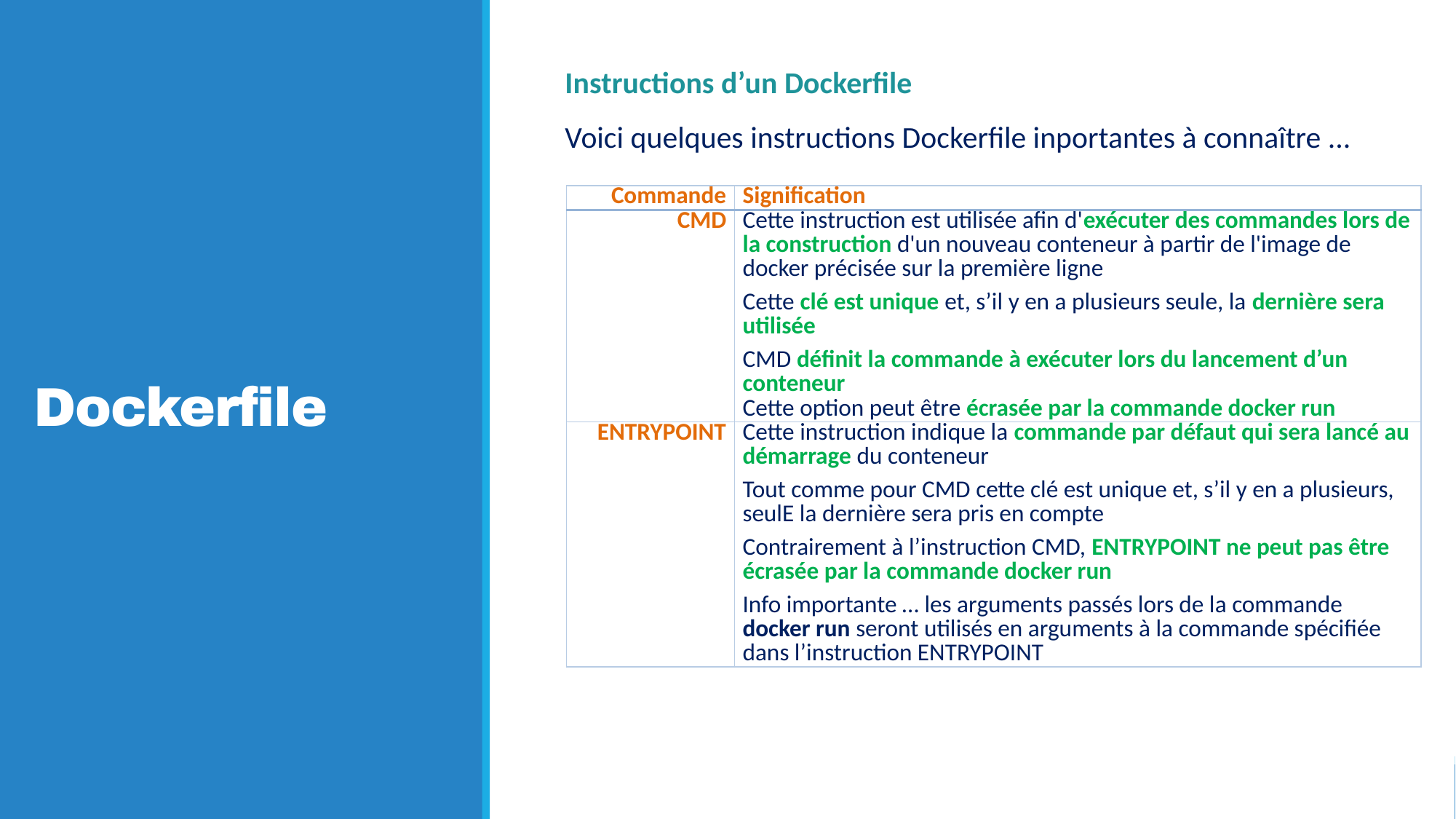

# Dockerfile

Instructions d’un Dockerfile
Voici quelques instructions Dockerfile inportantes à connaître ...

| Commande | Signification |
| --- | --- |
| CMD | Cette instruction est utilisée afin d'exécuter des commandes lors de la construction d'un nouveau conteneur à partir de l'image de docker précisée sur la première ligne Cette clé est unique et, s’il y en a plusieurs seule, la dernière sera utilisée CMD définit la commande à exécuter lors du lancement d’un conteneur Cette option peut être écrasée par la commande docker run |
| ENTRYPOINT | Cette instruction indique la commande par défaut qui sera lancé au démarrage du conteneur Tout comme pour CMD cette clé est unique et, s’il y en a plusieurs, seulE la dernière sera pris en compte Contrairement à l’instruction CMD, ENTRYPOINT ne peut pas être écrasée par la commande docker run Info importante … les arguments passés lors de la commande docker run seront utilisés en arguments à la commande spécifiée dans l’instruction ENTRYPOINT |